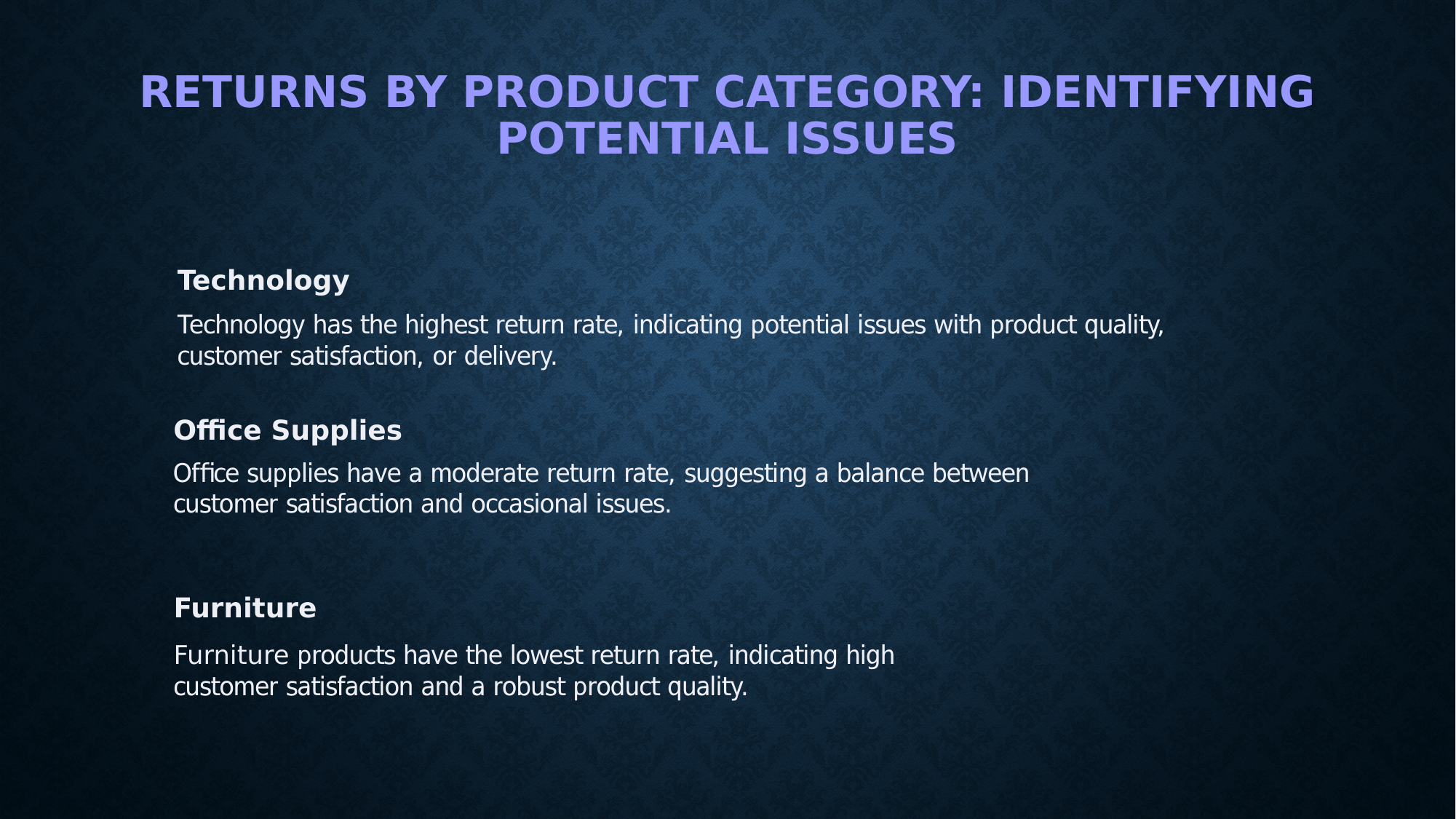

# Returns by Product Category: Identifying Potential Issues
Technology
Technology has the highest return rate, indicating potential issues with product quality, customer satisfaction, or delivery.

Office Supplies

Office supplies have a moderate return rate, suggesting a balance between customer satisfaction and occasional issues.

Furniture

Furniture products have the lowest return rate, indicating high customer satisfaction and a robust product quality.